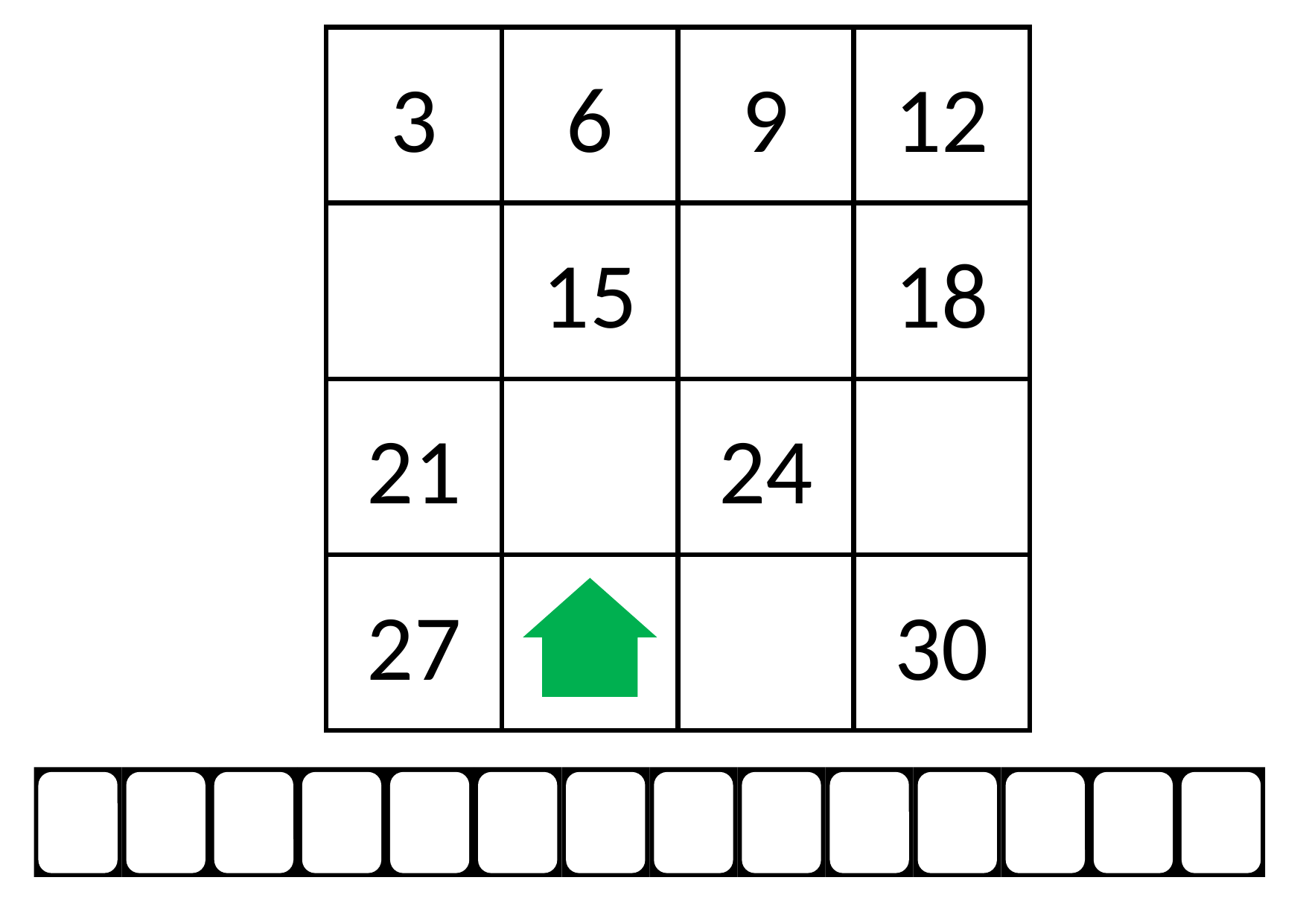

3
6
9
12

15

18
21

24

27

30